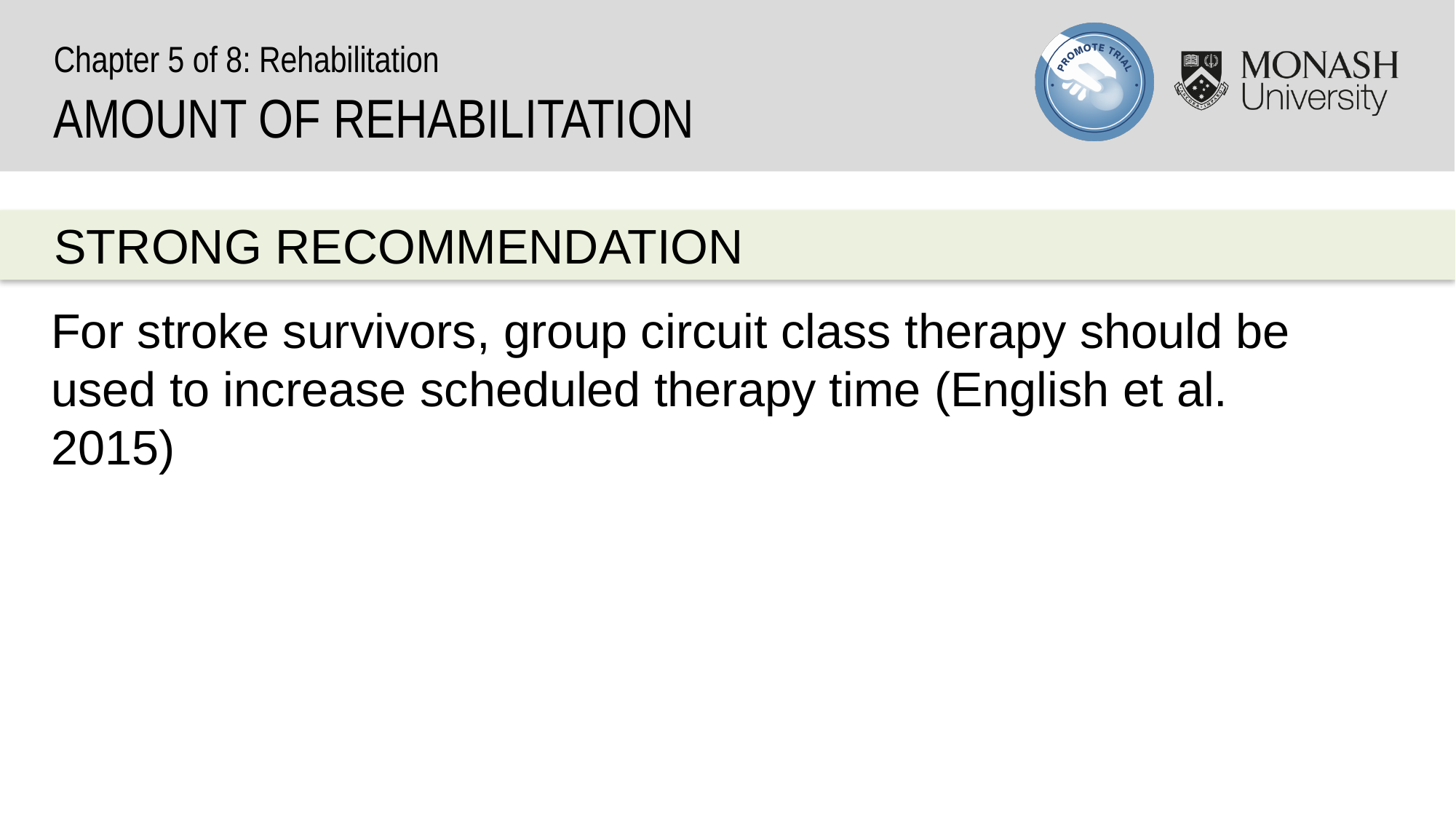

Chapter 5 of 8: Rehabilitation
AMOUNT OF REHABILITATION

STRONG RECOMMENDATION

For stroke survivors, group circuit class therapy should be used to increase scheduled therapy time (English et al. 2015)